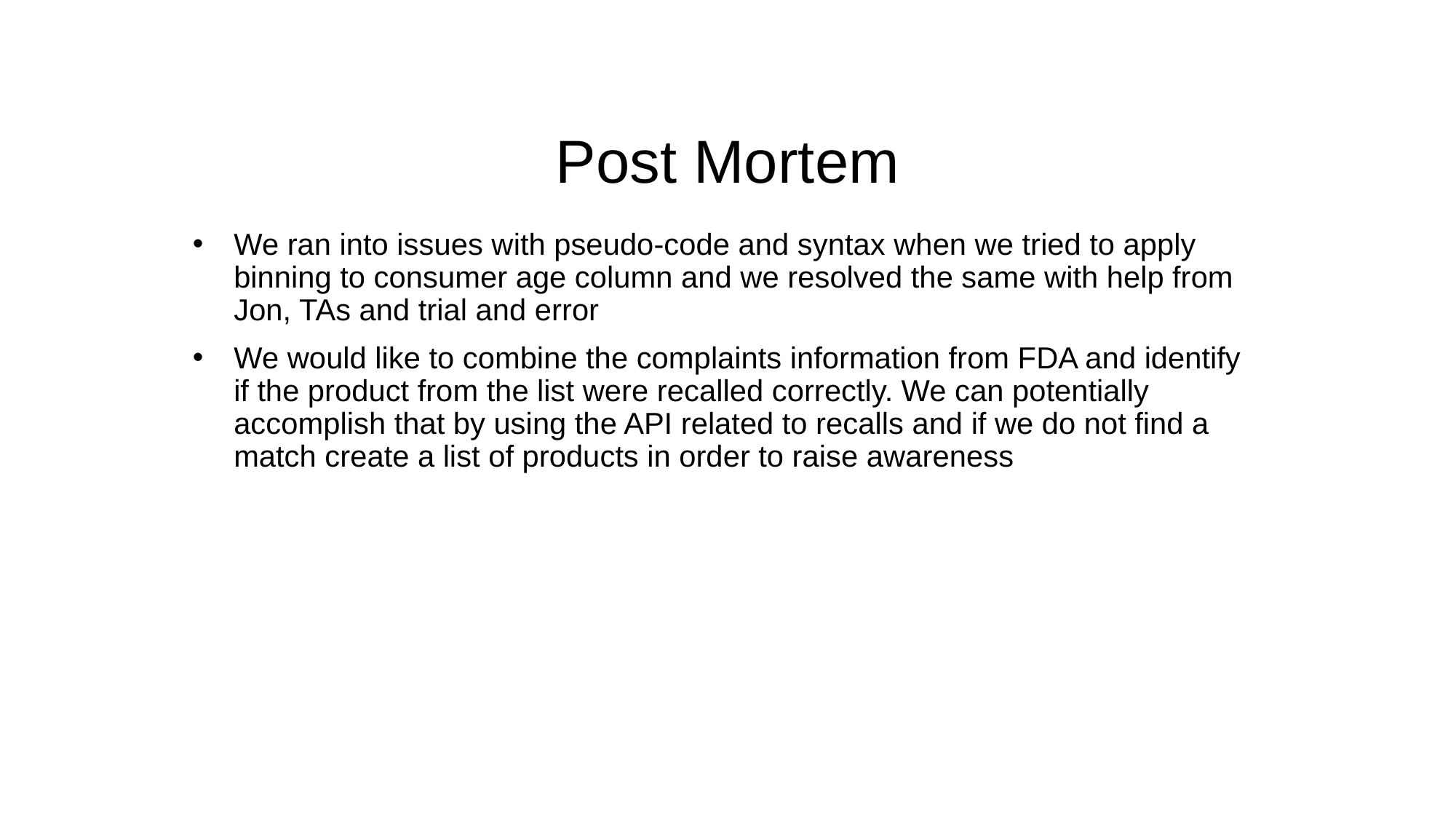

# Post Mortem
We ran into issues with pseudo-code and syntax when we tried to apply binning to consumer age column and we resolved the same with help from Jon, TAs and trial and error
We would like to combine the complaints information from FDA and identify if the product from the list were recalled correctly. We can potentially accomplish that by using the API related to recalls and if we do not find a match create a list of products in order to raise awareness